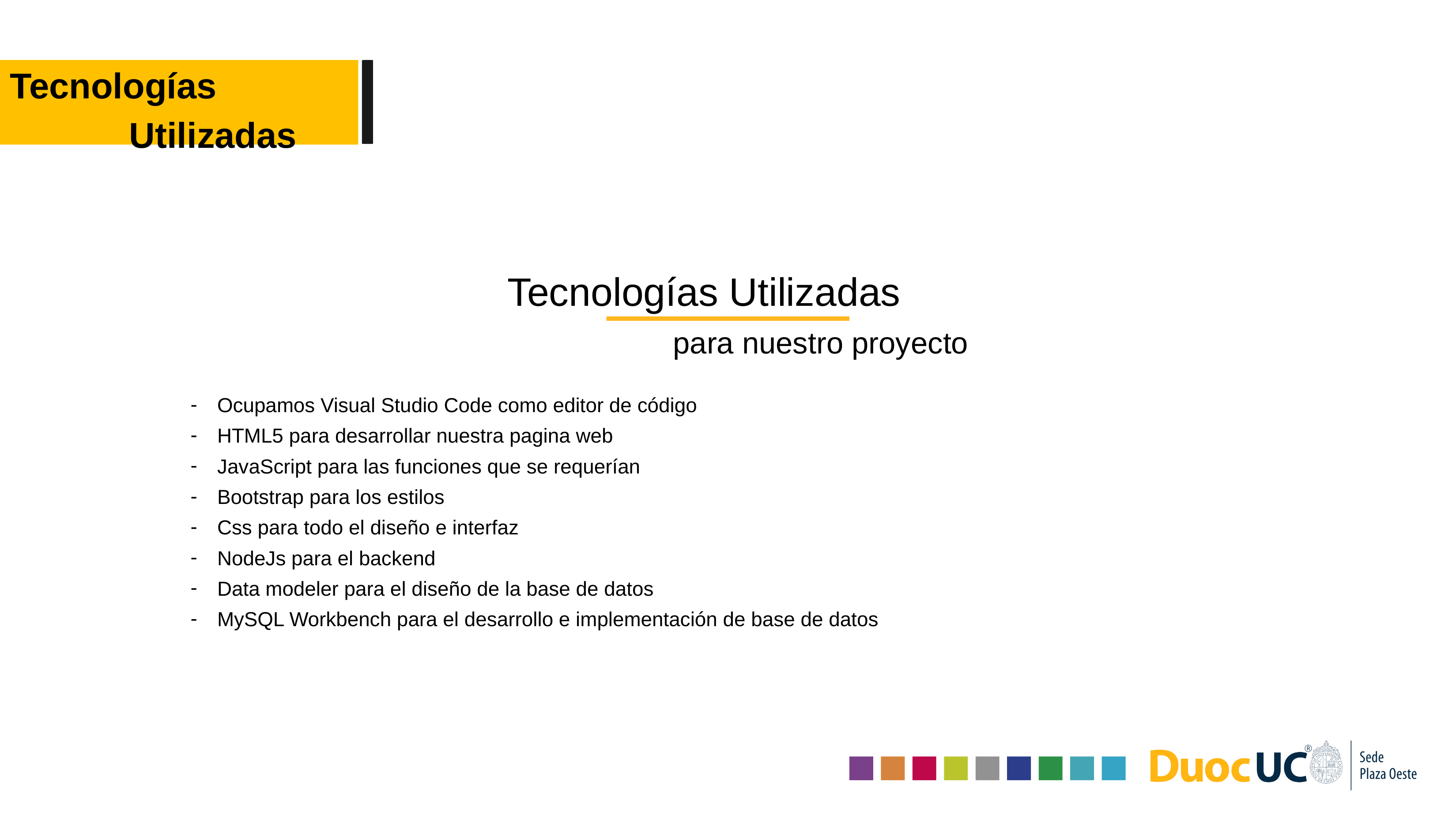

Tecnologías              —-------Utilizadas
Tecnologías Utilizadas
para nuestro proyecto

Ocupamos Visual Studio Code como editor de código
HTML5 para desarrollar nuestra pagina web
JavaScript para las funciones que se requerían
Bootstrap para los estilos
Css para todo el diseño e interfaz
NodeJs para el backend
Data modeler para el diseño de la base de datos
MySQL Workbench para el desarrollo e implementación de base de datos